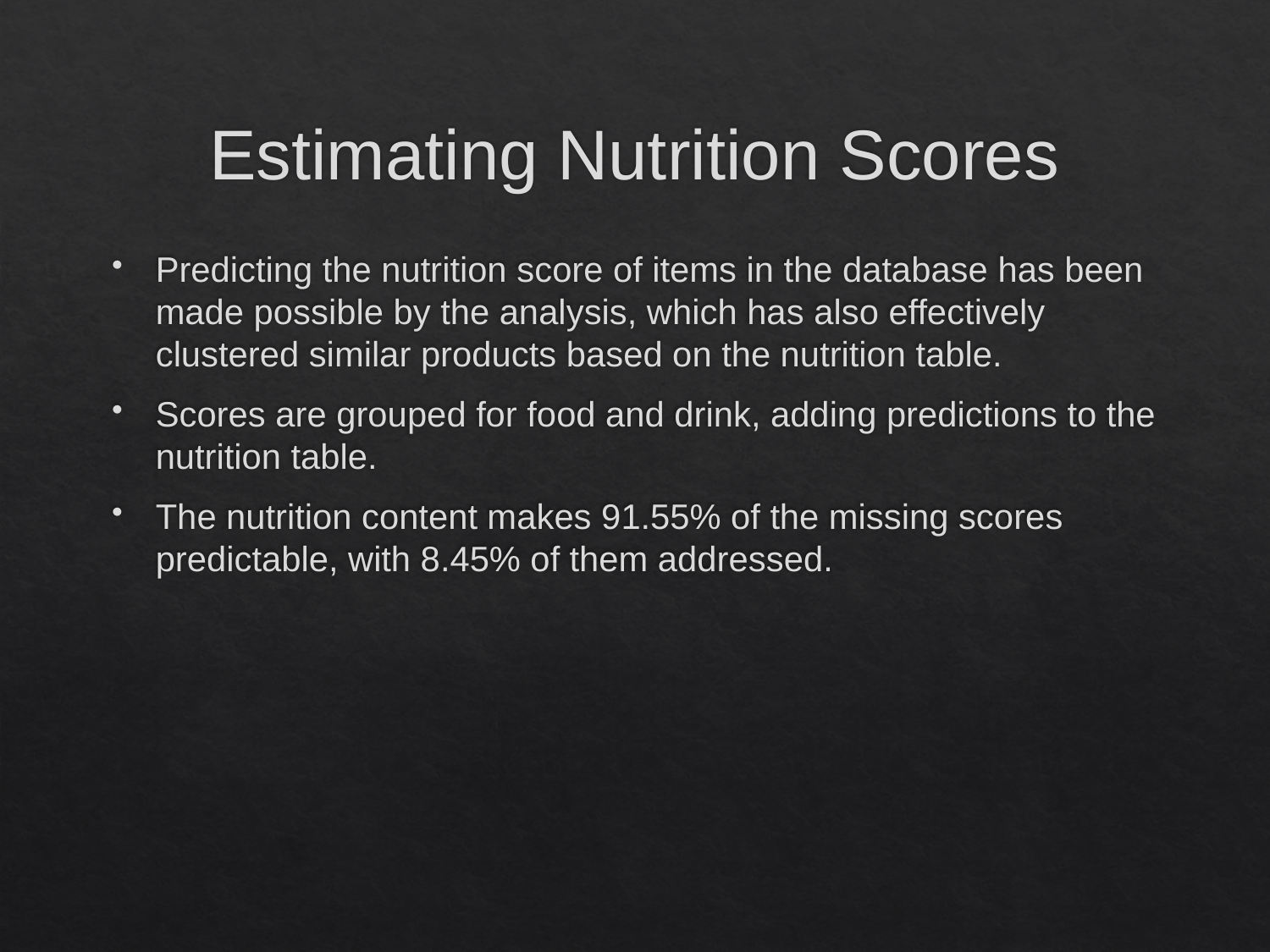

# Estimating Nutrition Scores
Predicting the nutrition score of items in the database has been made possible by the analysis, which has also effectively clustered similar products based on the nutrition table.
Scores are grouped for food and drink, adding predictions to the nutrition table.
The nutrition content makes 91.55% of the missing scores predictable, with 8.45% of them addressed.